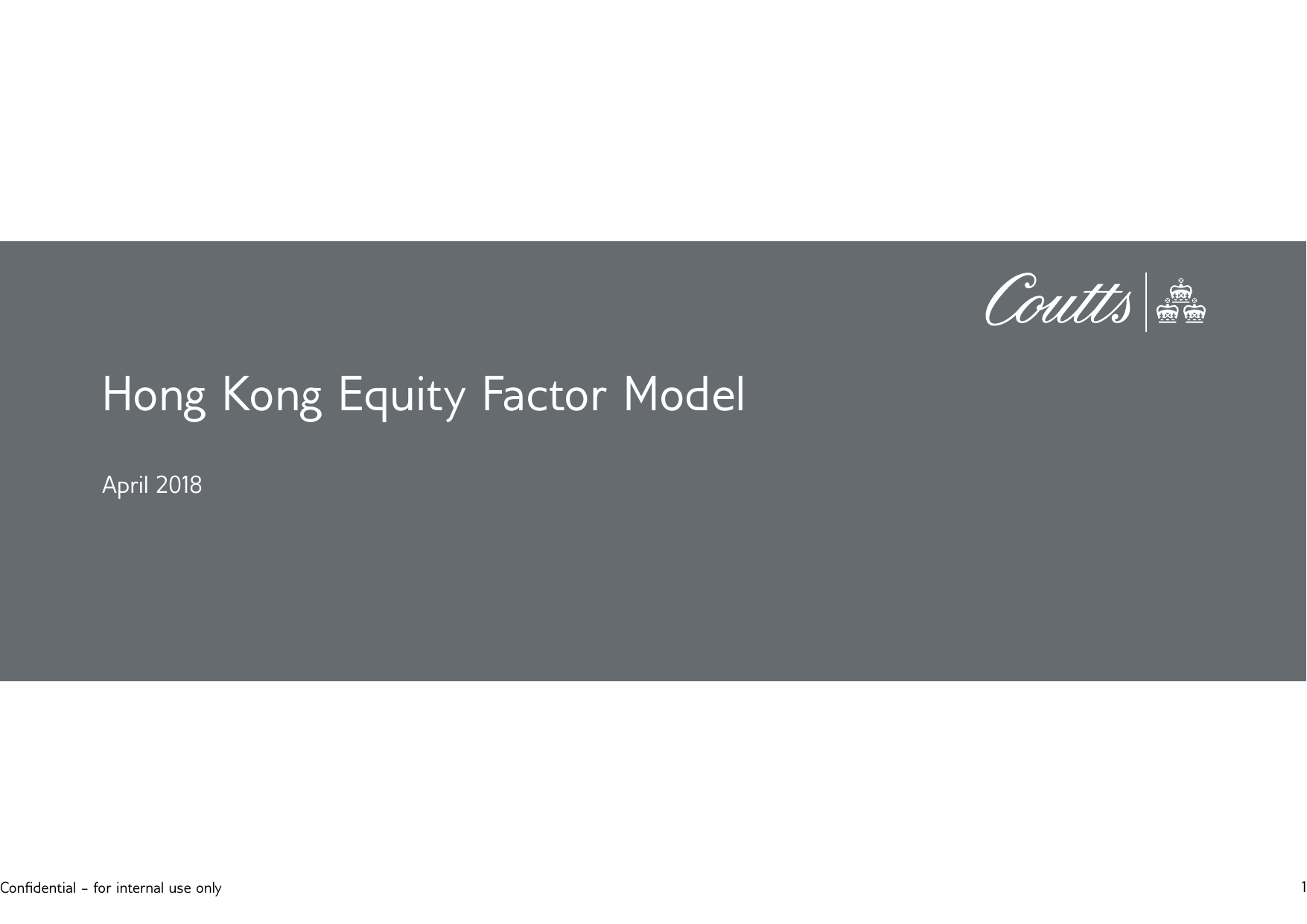

# Hong Kong Equity Factor Model

April 2018
1
Confidential – for internal use only